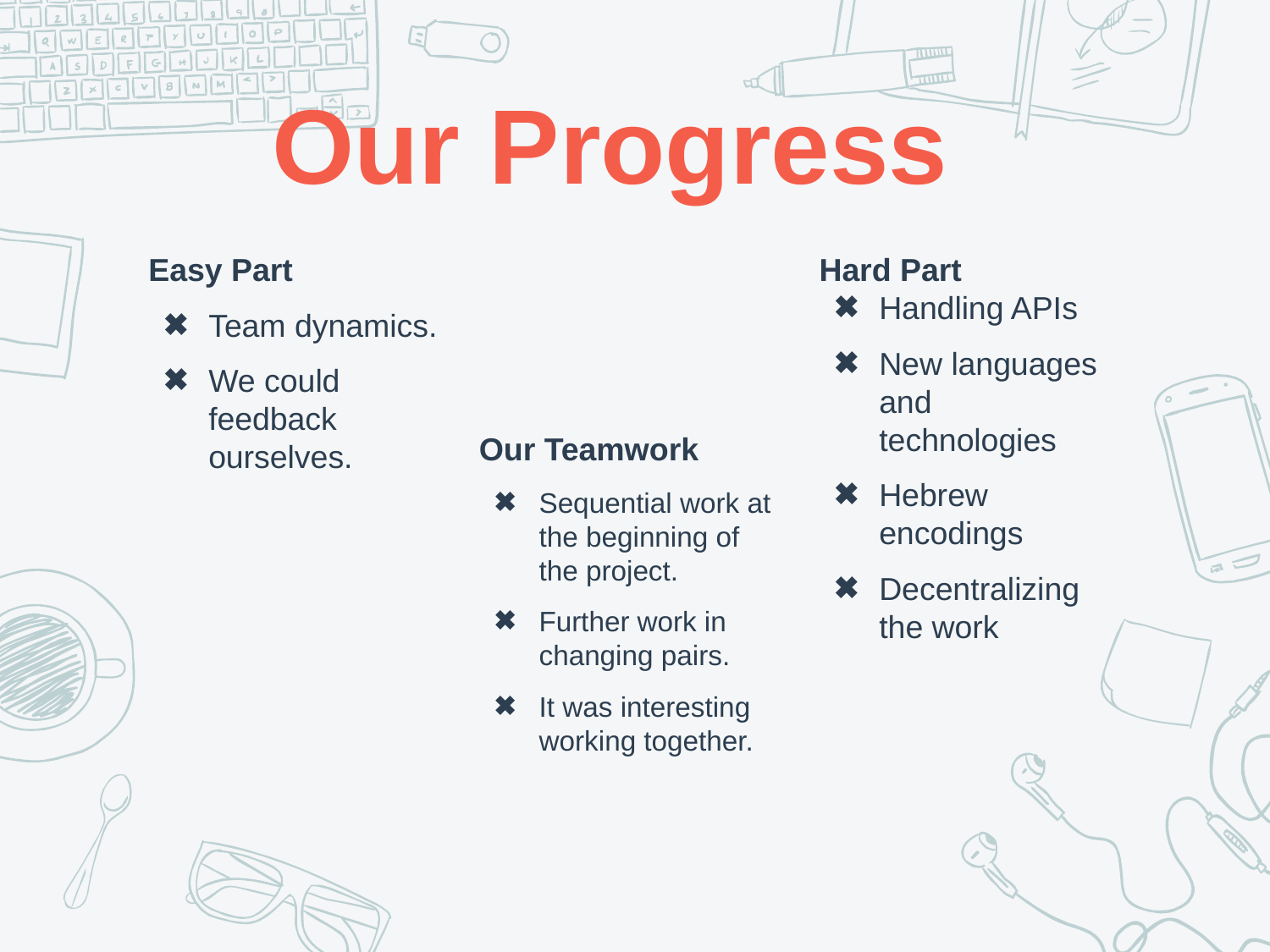

# Our Progress
Easy Part
Team dynamics.
We could feedback ourselves.

Hard Part
Handling APIs
New languages and technologies
Hebrew encodings
Decentralizing the work
Our Teamwork
Sequential work at the beginning of the project.
Further work in changing pairs.
It was interesting working together.